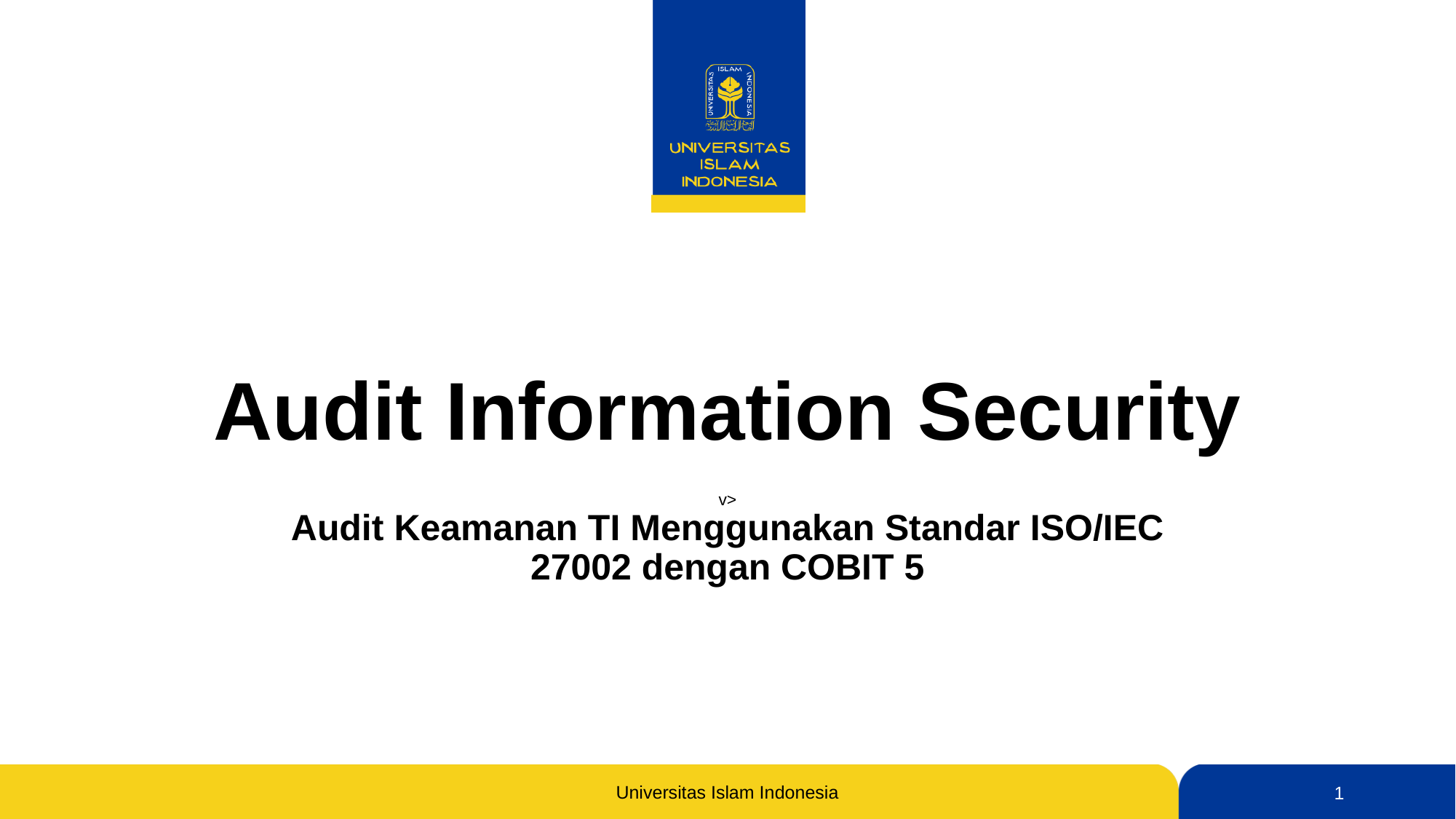

# Audit Information Security
v>
Audit Keamanan TI Menggunakan Standar ISO/IEC
27002 dengan COBIT 5
1